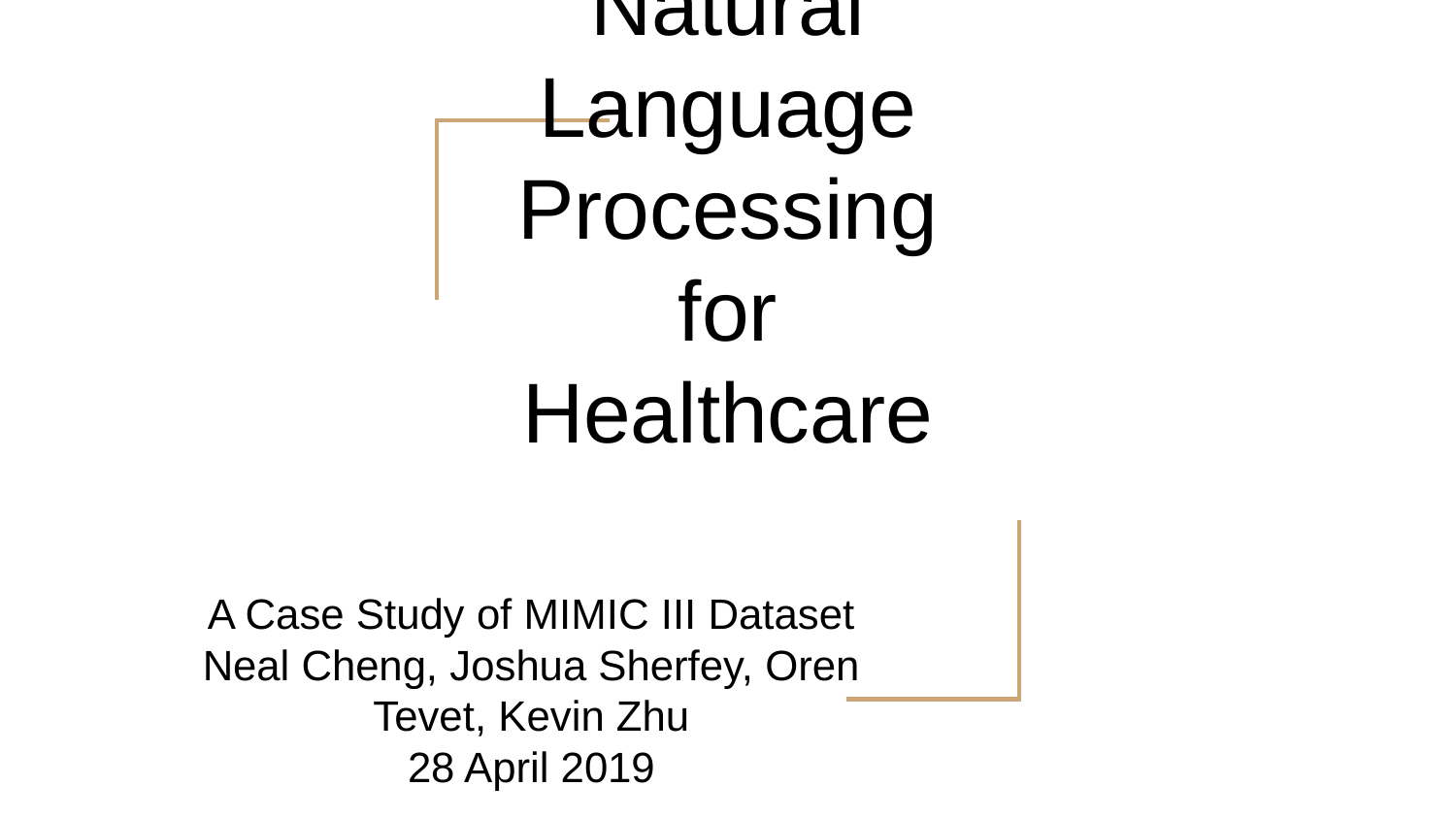

# Natural Language Processing for Healthcare
A Case Study of MIMIC III Dataset
Neal Cheng, Joshua Sherfey, Oren Tevet, Kevin Zhu
28 April 2019